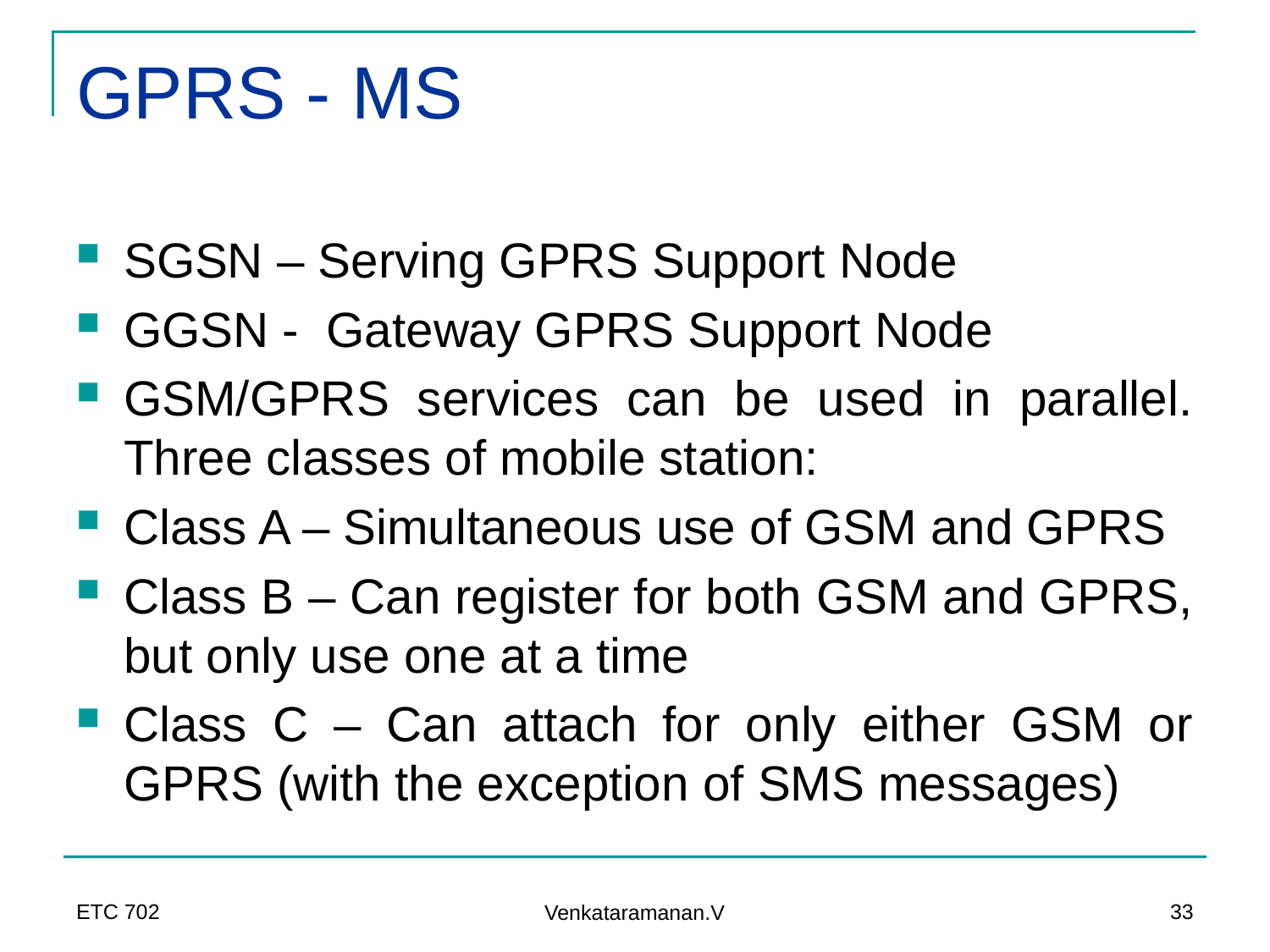

# GPRS - MS
SGSN – Serving GPRS Support Node
GGSN -  Gateway GPRS Support Node
GSM/GPRS services can be used in parallel. Three classes of mobile station:
Class A – Simultaneous use of GSM and GPRS
Class B – Can register for both GSM and GPRS, but only use one at a time
Class C – Can attach for only either GSM or GPRS (with the exception of SMS messages)

ETC 702
33
Venkataramanan.V